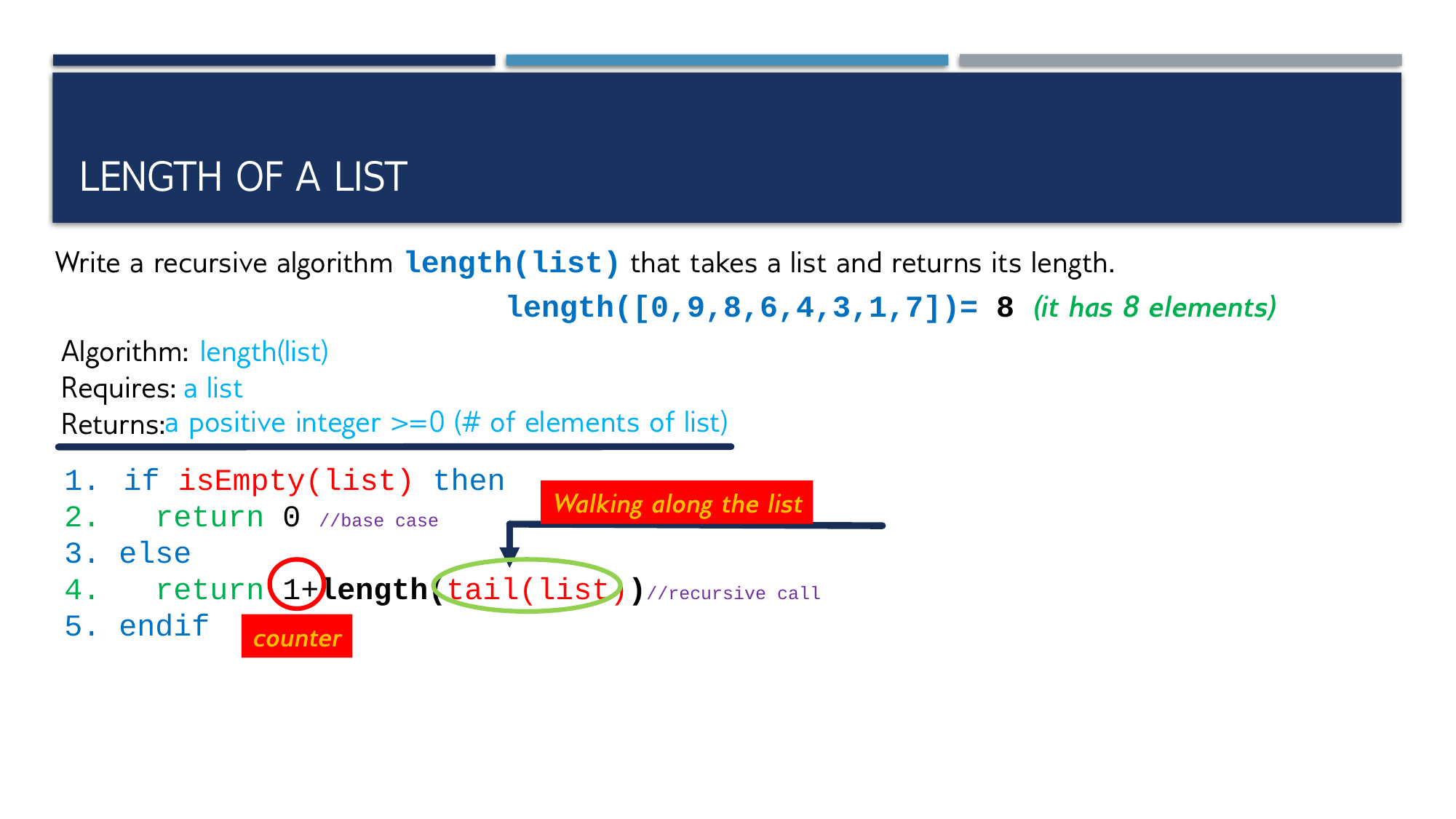

# Length of a list
Write a recursive algorithm length(list) that takes a list and returns its length.
length([0,9,8,6,4,3,1,7])= 8 (it has 8 elements)
Algorithm:
Requires:
Returns:
length(list)
a list
a positive integer >=0 (# of elements of list)
 if isEmpty(list) then
2.   return 0 //base case
3. else
4.   return 1+length(tail(list))//recursive call
5. endif
Walking along the list

counter